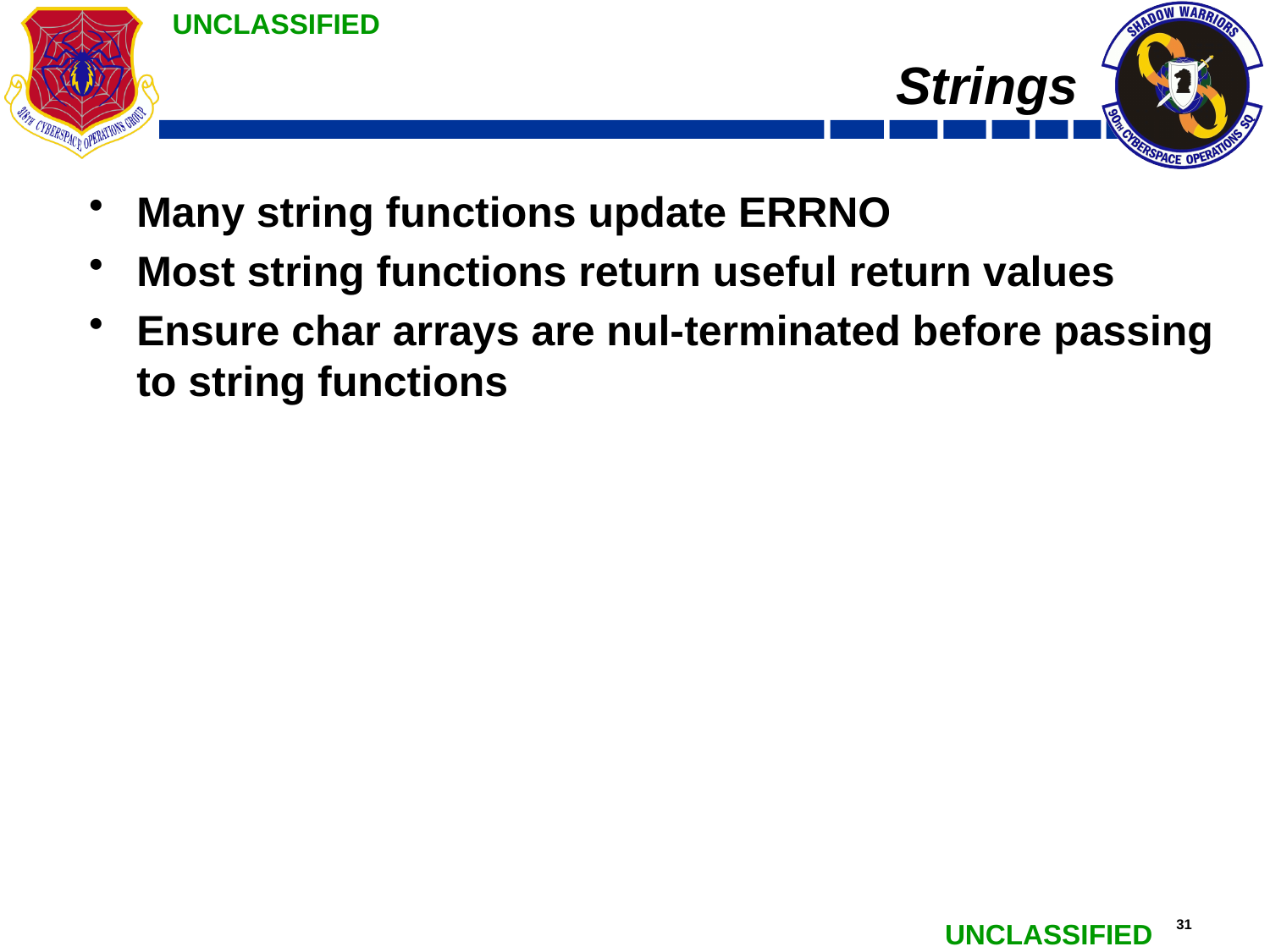

# Strings
Many string functions update ERRNO
Most string functions return useful return values
Ensure char arrays are nul-terminated before passing to string functions